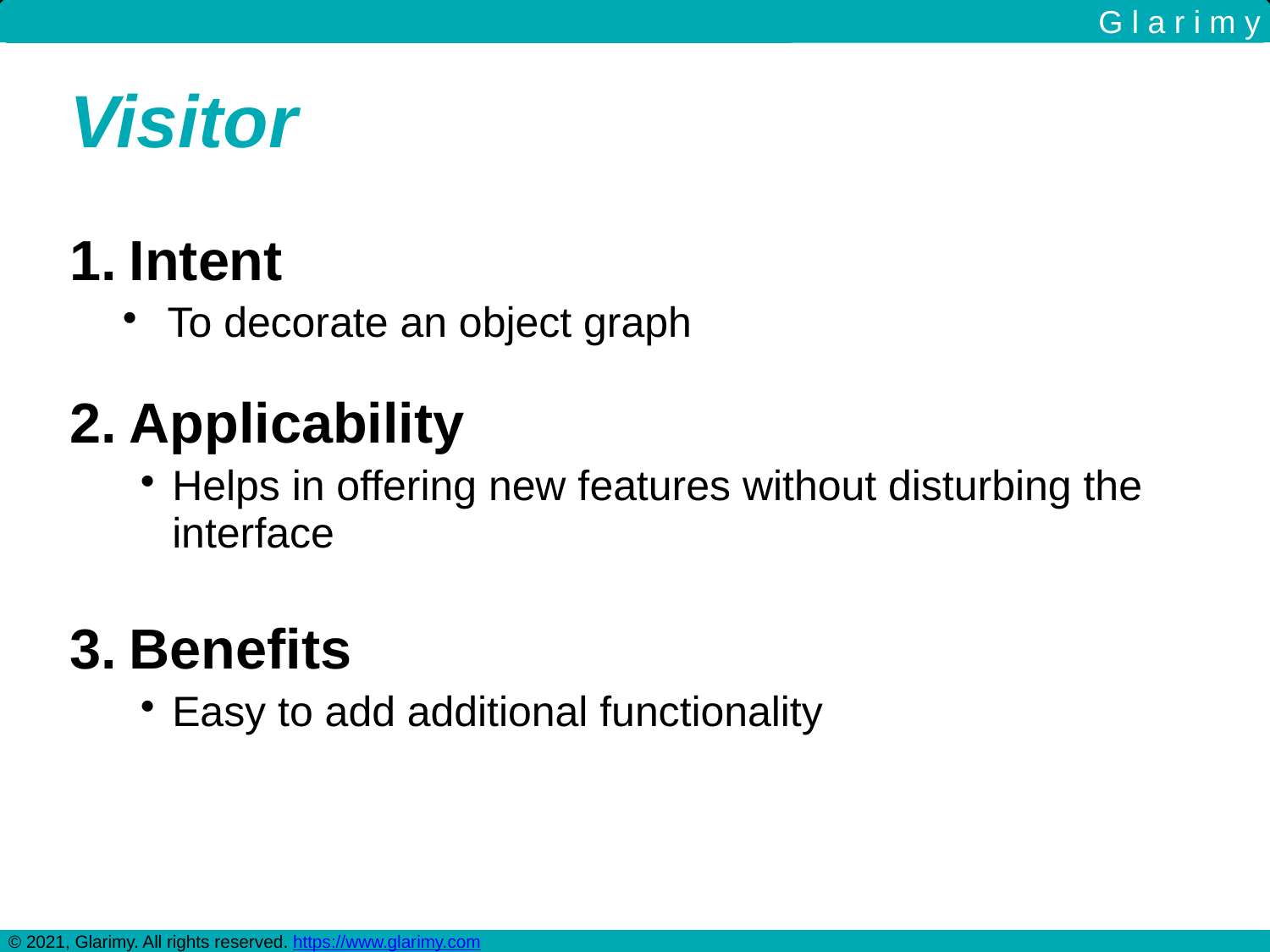

G l a r i m y

Visitor
Intent
To decorate an object graph

Applicability
Helps in offering new features without disturbing the interface

Benefits
Easy to add additional functionality
© 2021, Glarimy. All rights reserved. https://www.glarimy.com